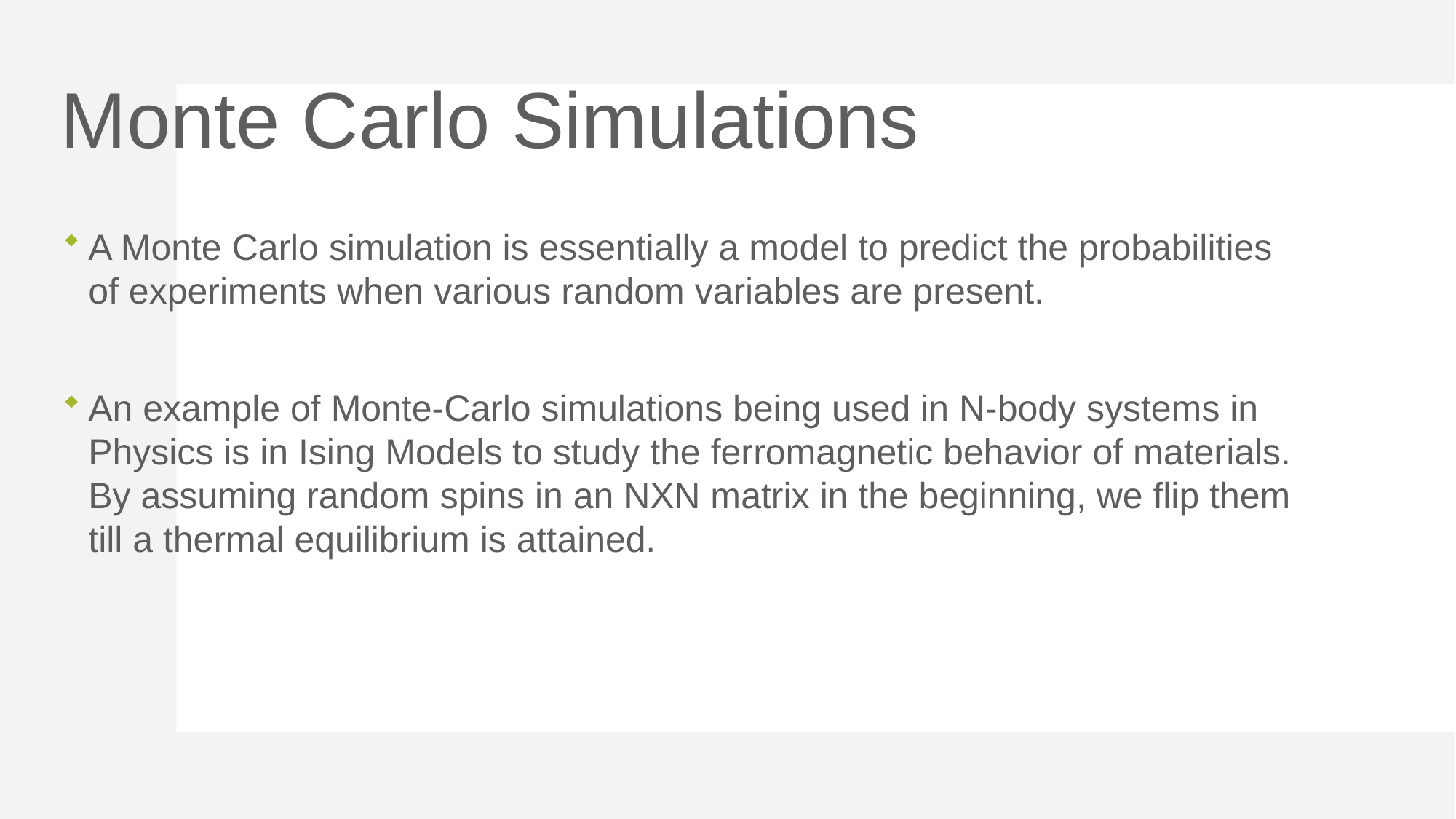

# Monte Carlo Simulations
A Monte Carlo simulation is essentially a model to predict the probabilities of experiments when various random variables are present.

An example of Monte-Carlo simulations being used in N-body systems in Physics is in Ising Models to study the ferromagnetic behavior of materials. By assuming random spins in an NXN matrix in the beginning, we flip them till a thermal equilibrium is attained.